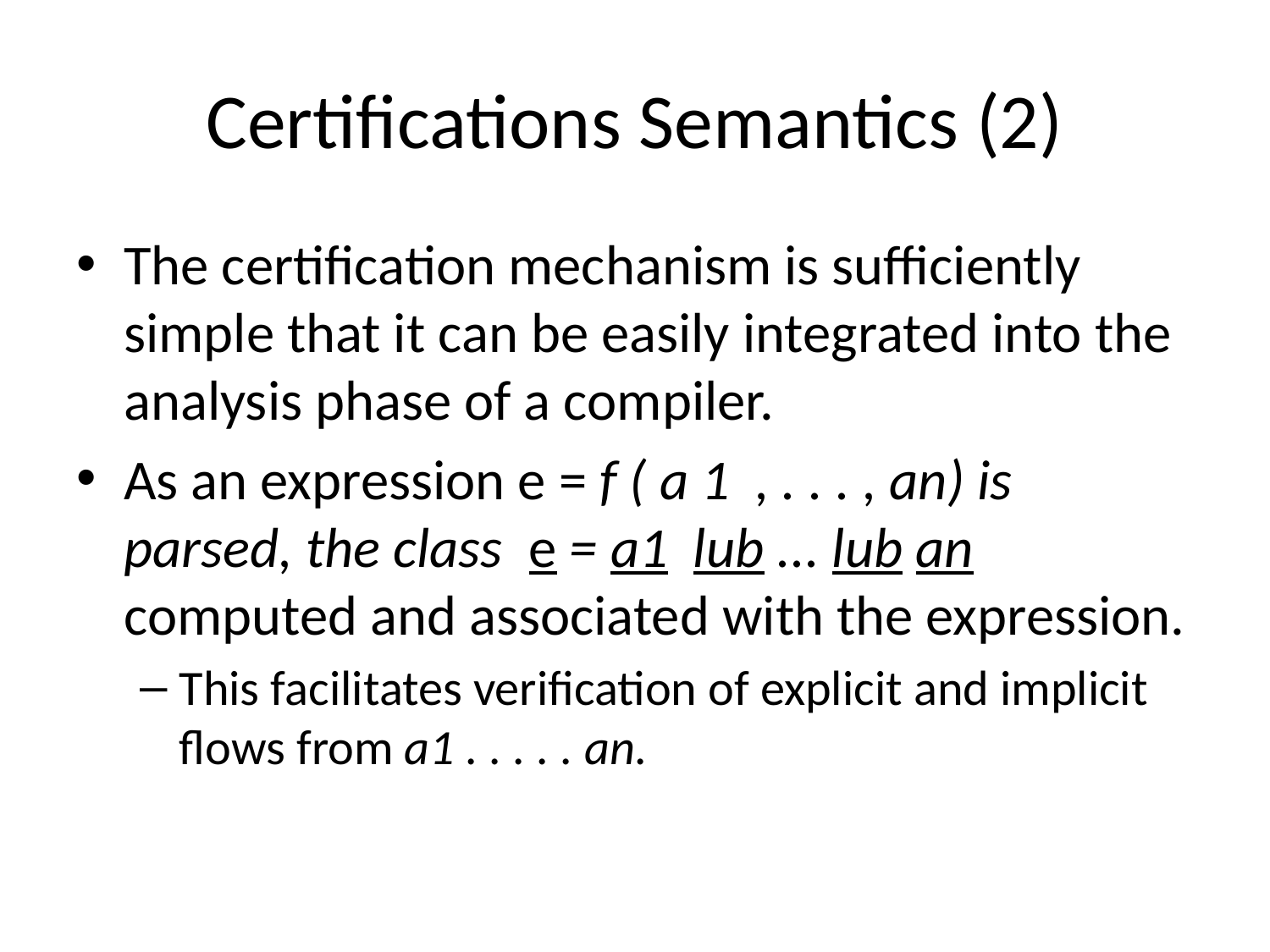

# Certifications Semantics (2)
The certification mechanism is sufficiently simple that it can be easily integrated into the analysis phase of a compiler.
As an expression e = f ( a 1  , . . . , an) is parsed, the class  e = a1  lub ... lub an computed and associated with the expression.
This facilitates verification of explicit and implicit flows from a1 . . . . . an.